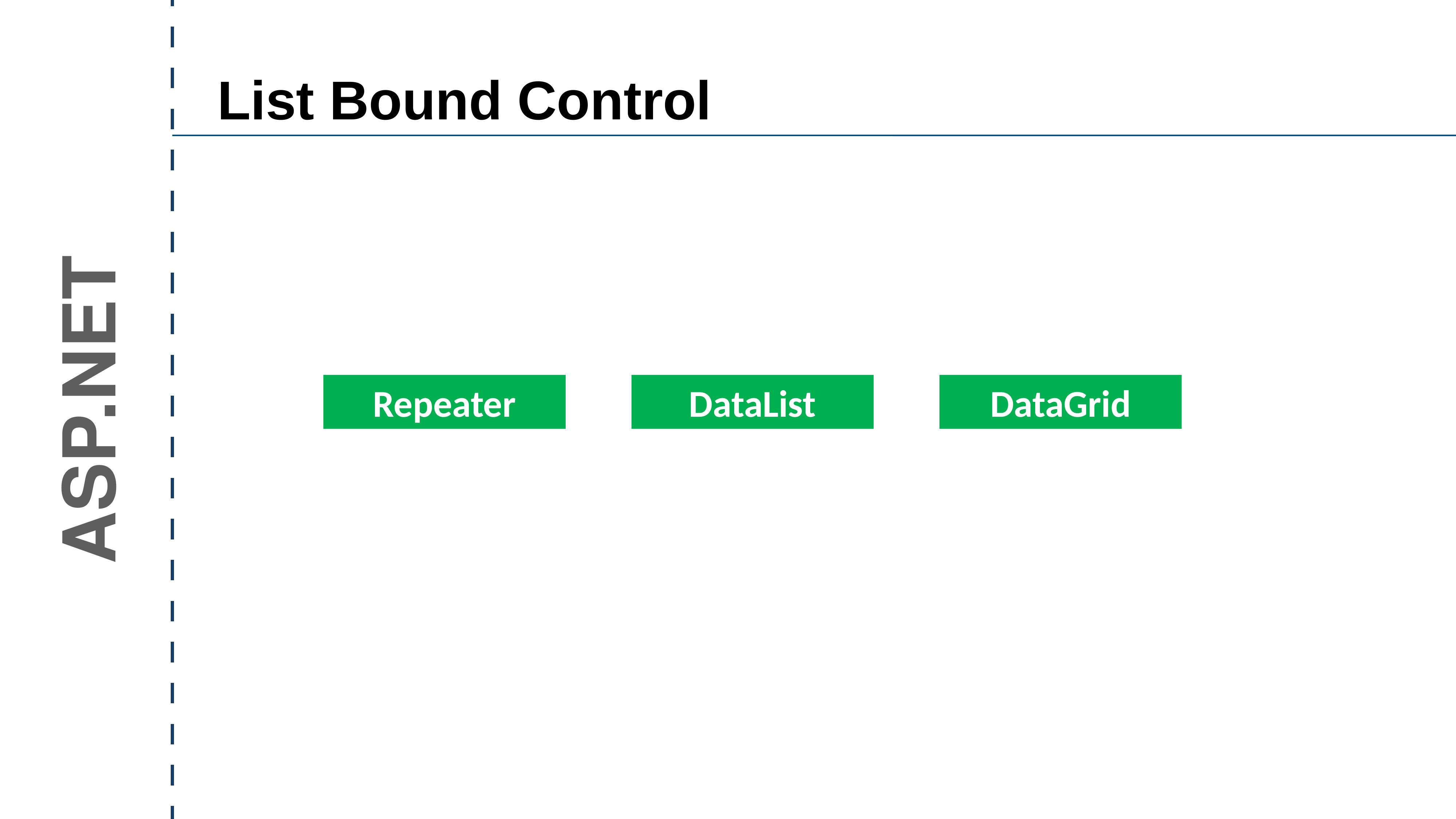

List Bound Control

ASP.NET
DataGrid
Repeater
DataList